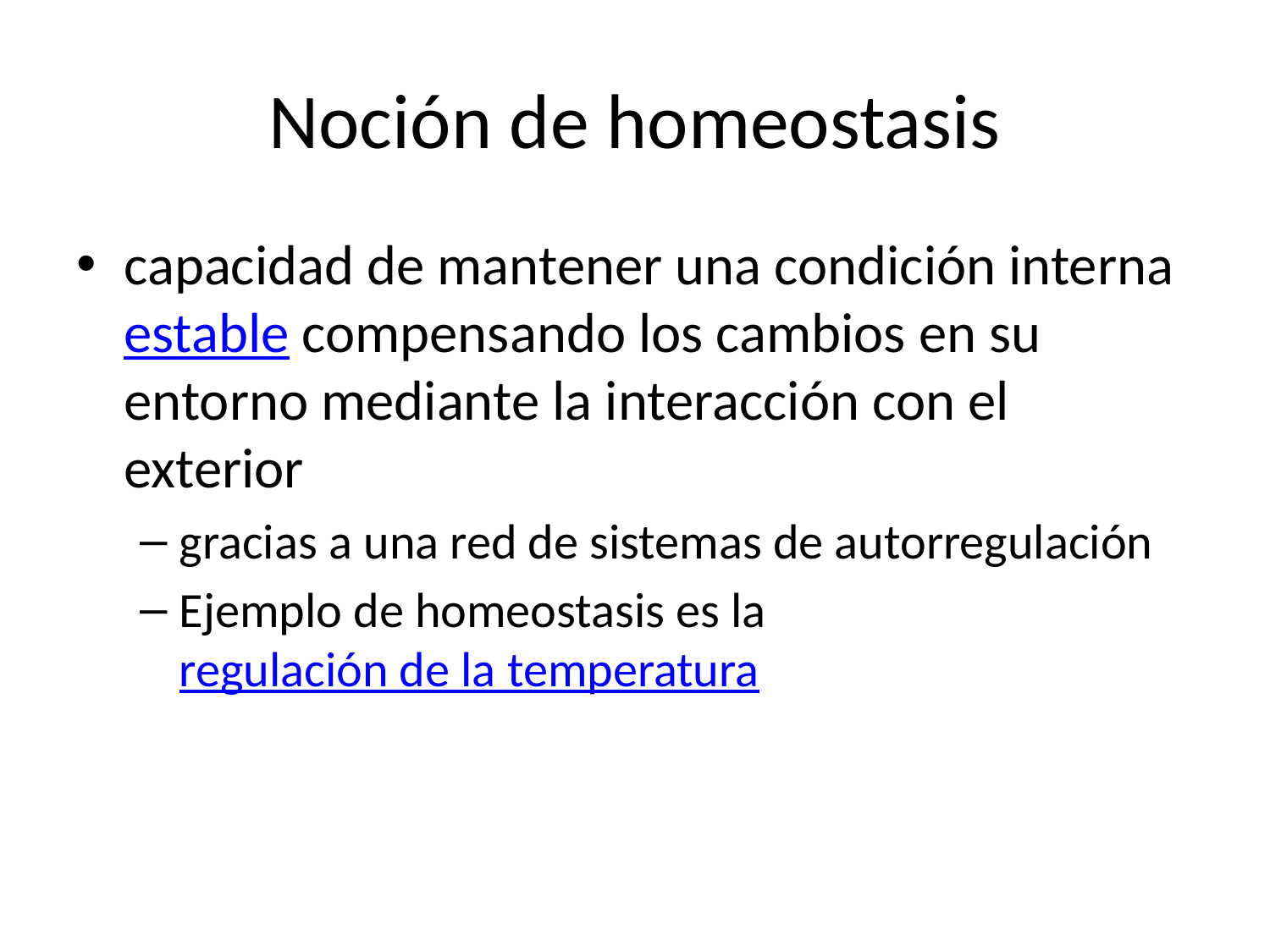

# Noción de homeostasis
capacidad de mantener una condición interna estable compensando los cambios en su entorno mediante la interacción con el exterior
gracias a una red de sistemas de autorregulación
Ejemplo de homeostasis es la regulación de la temperatura